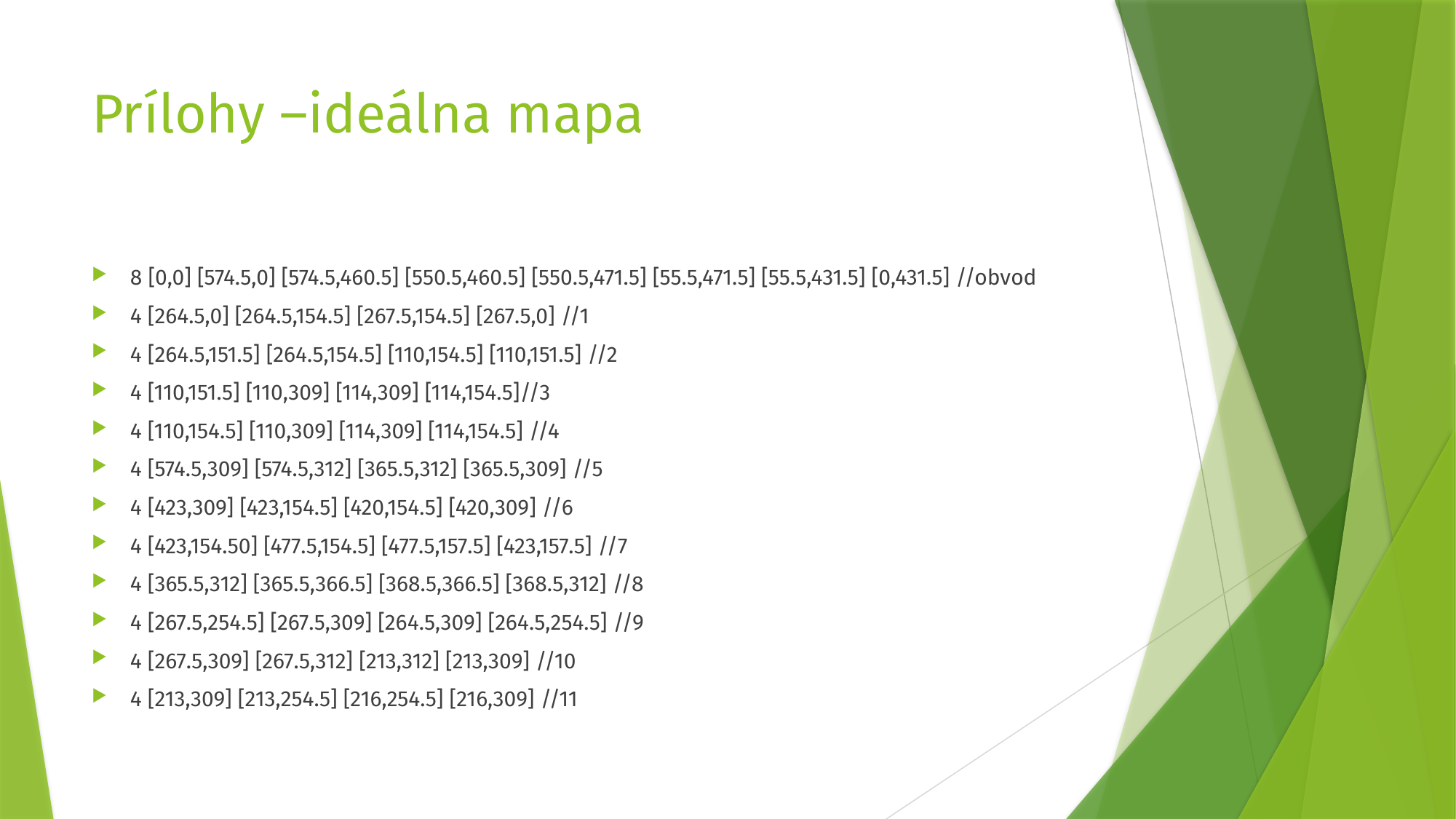

# Prílohy –ideálna mapa
8 [0,0] [574.5,0] [574.5,460.5] [550.5,460.5] [550.5,471.5] [55.5,471.5] [55.5,431.5] [0,431.5] //obvod
4 [264.5,0] [264.5,154.5] [267.5,154.5] [267.5,0] //1
4 [264.5,151.5] [264.5,154.5] [110,154.5] [110,151.5] //2
4 [110,151.5] [110,309] [114,309] [114,154.5]//3
4 [110,154.5] [110,309] [114,309] [114,154.5] //4
4 [574.5,309] [574.5,312] [365.5,312] [365.5,309] //5
4 [423,309] [423,154.5] [420,154.5] [420,309] //6
4 [423,154.50] [477.5,154.5] [477.5,157.5] [423,157.5] //7
4 [365.5,312] [365.5,366.5] [368.5,366.5] [368.5,312] //8
4 [267.5,254.5] [267.5,309] [264.5,309] [264.5,254.5] //9
4 [267.5,309] [267.5,312] [213,312] [213,309] //10
4 [213,309] [213,254.5] [216,254.5] [216,309] //11